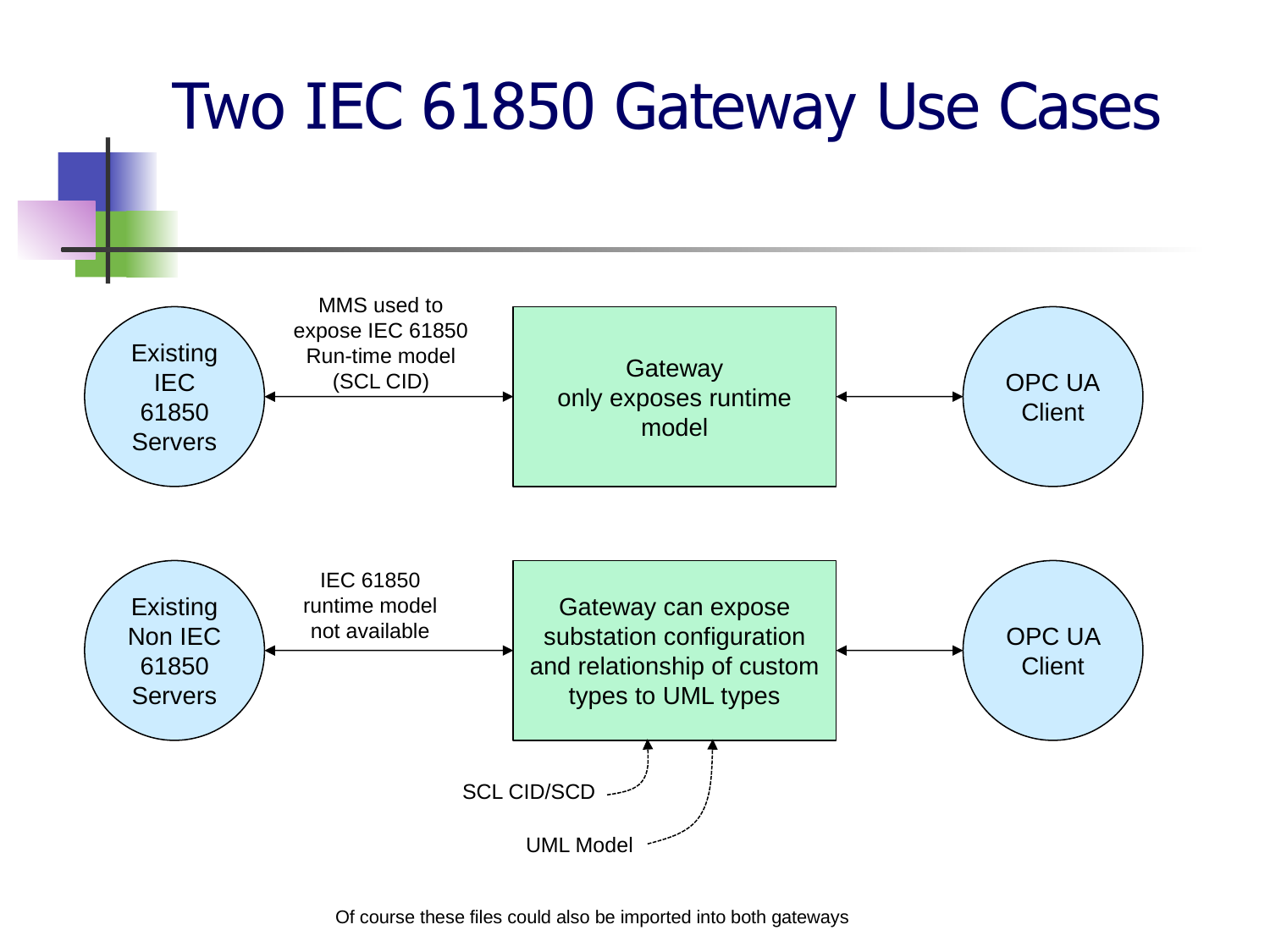

# Two IEC 61850 Gateway Use Cases
MMS used to expose IEC 61850 Run-time model (SCL CID)
Existing IEC 61850 Servers
Gateway
only exposes runtime model
OPC UA
Client
Existing Non IEC 61850 Servers
IEC 61850 runtime model not available
Gateway can expose substation configuration and relationship of custom types to UML types
OPC UA Client

SCL CID/SCD
UML Model
Of course these files could also be imported into both gateways